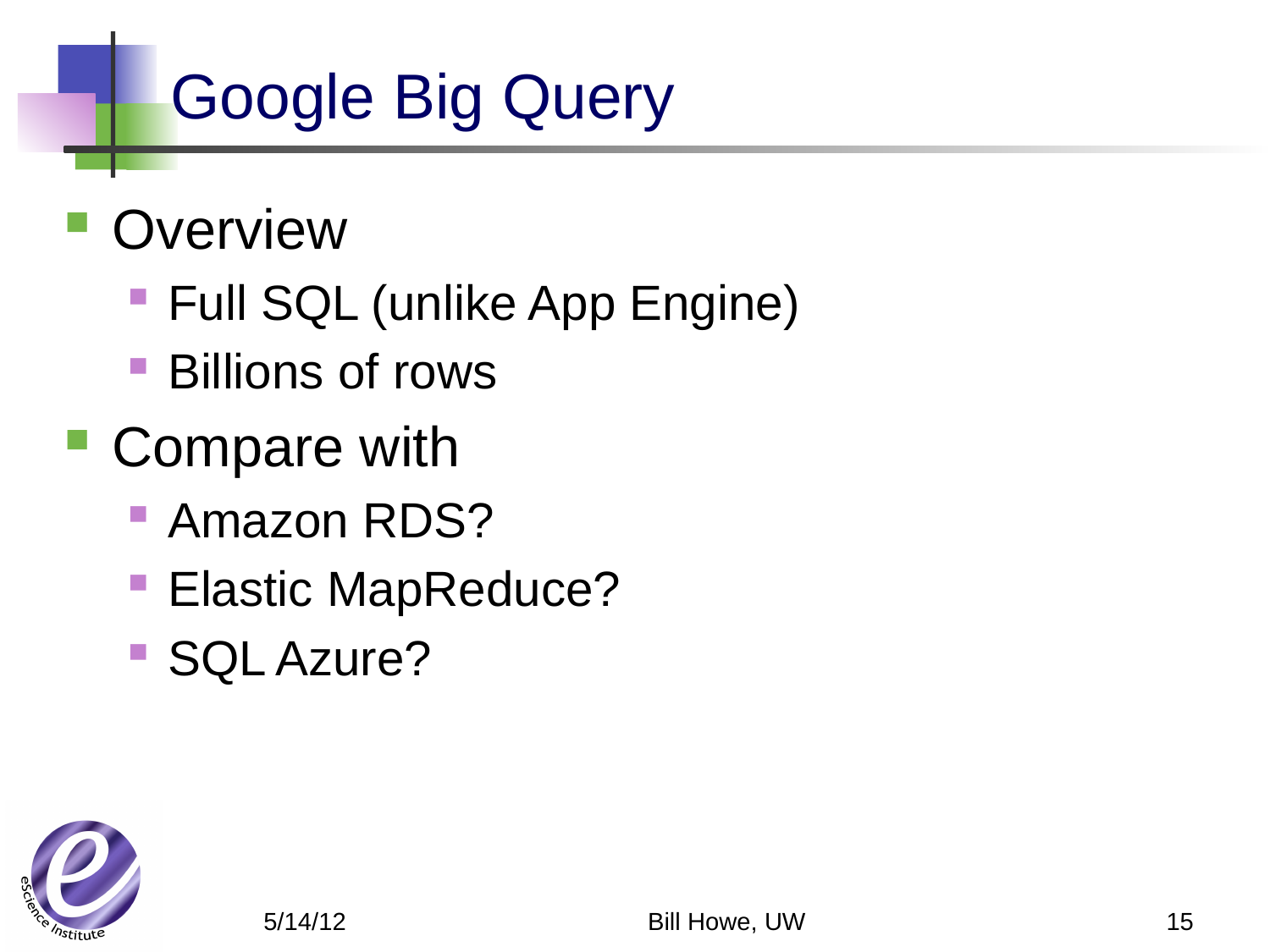

# Google Big Query
Overview
Full SQL (unlike App Engine)
Billions of rows
Compare with
Amazon RDS?
Elastic MapReduce?
SQL Azure?
Bill Howe, UW
15
5/14/12